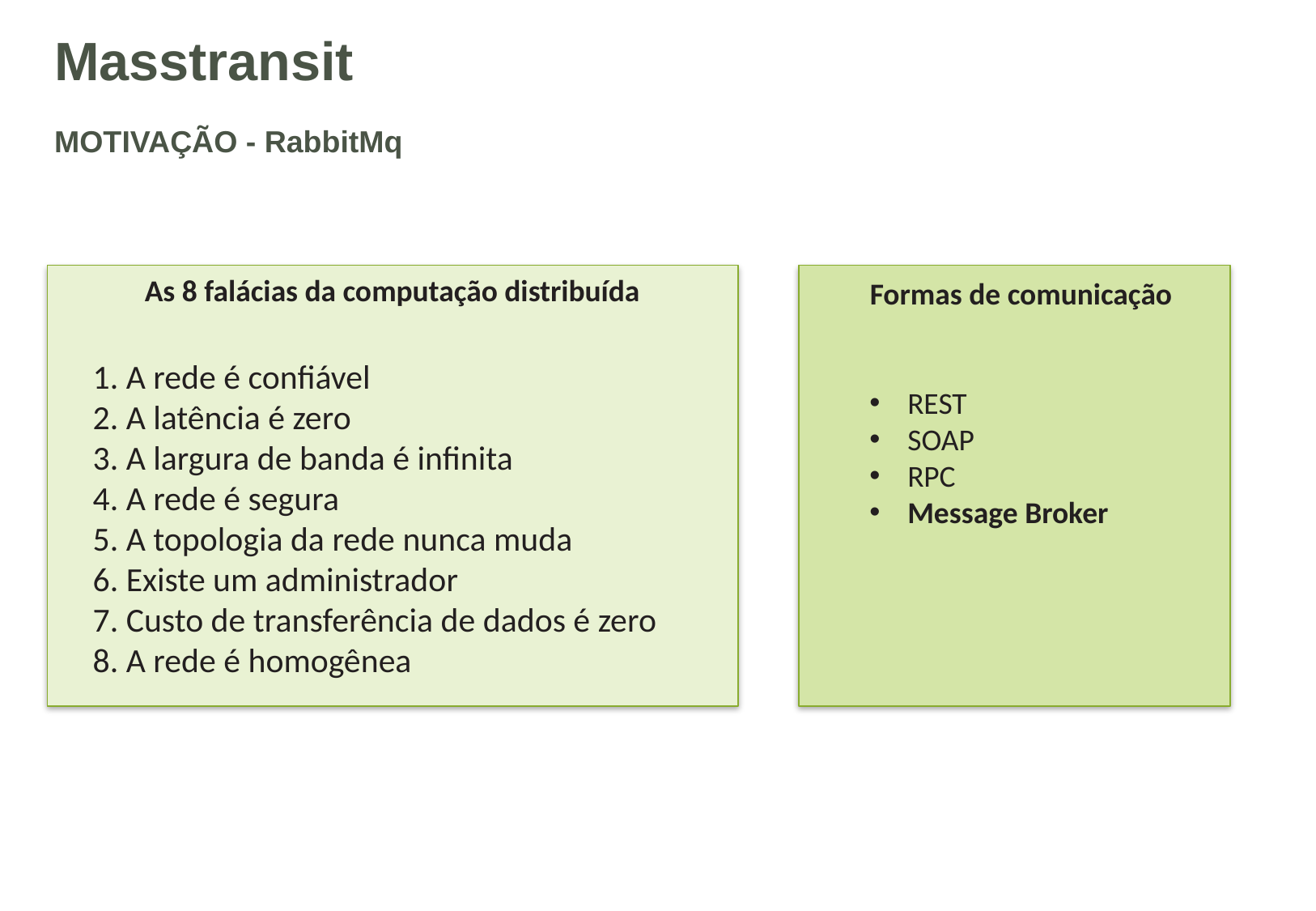

Masstransit
MOTIVAÇÃO - RabbitMq

As 8 falácias da computação distribuída
Formas de comunicação
1. A rede é confiável
2. A latência é zero
3. A largura de banda é infinita
4. A rede é segura
5. A topologia da rede nunca muda
6. Existe um administrador
7. Custo de transferência de dados é zero
8. A rede é homogênea
REST
SOAP
RPC
Message Broker